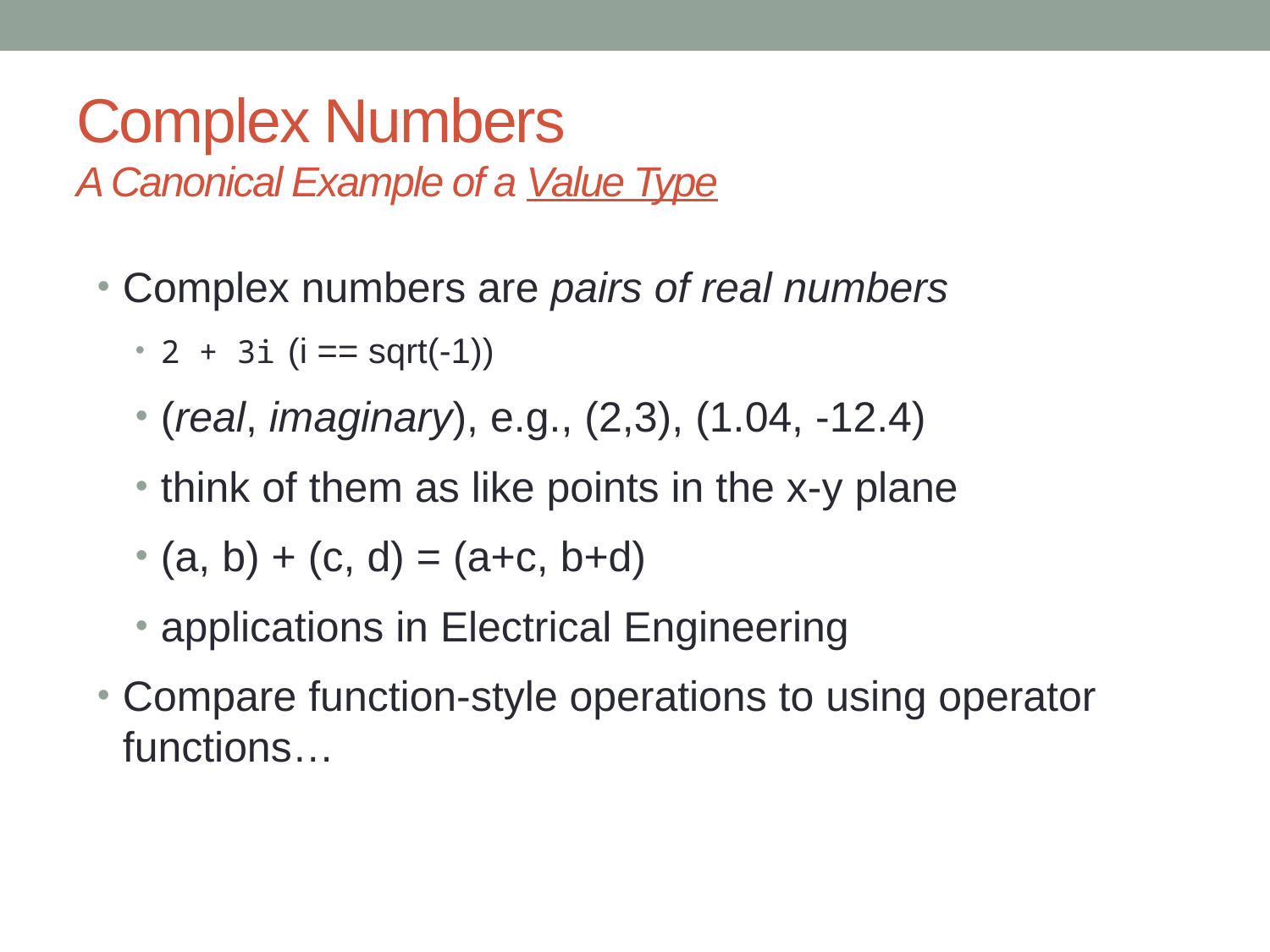

# Complex Numbers A Canonical Example of a Value Type
Complex numbers are pairs of real numbers
2 + 3i 	(i == sqrt(-1))
(real, imaginary), e.g., (2,3), (1.04, -12.4)
think of them as like points in the x-y plane
(a, b) + (c, d) = (a+c, b+d)
applications in Electrical Engineering
Compare function-style operations to using operator functions…